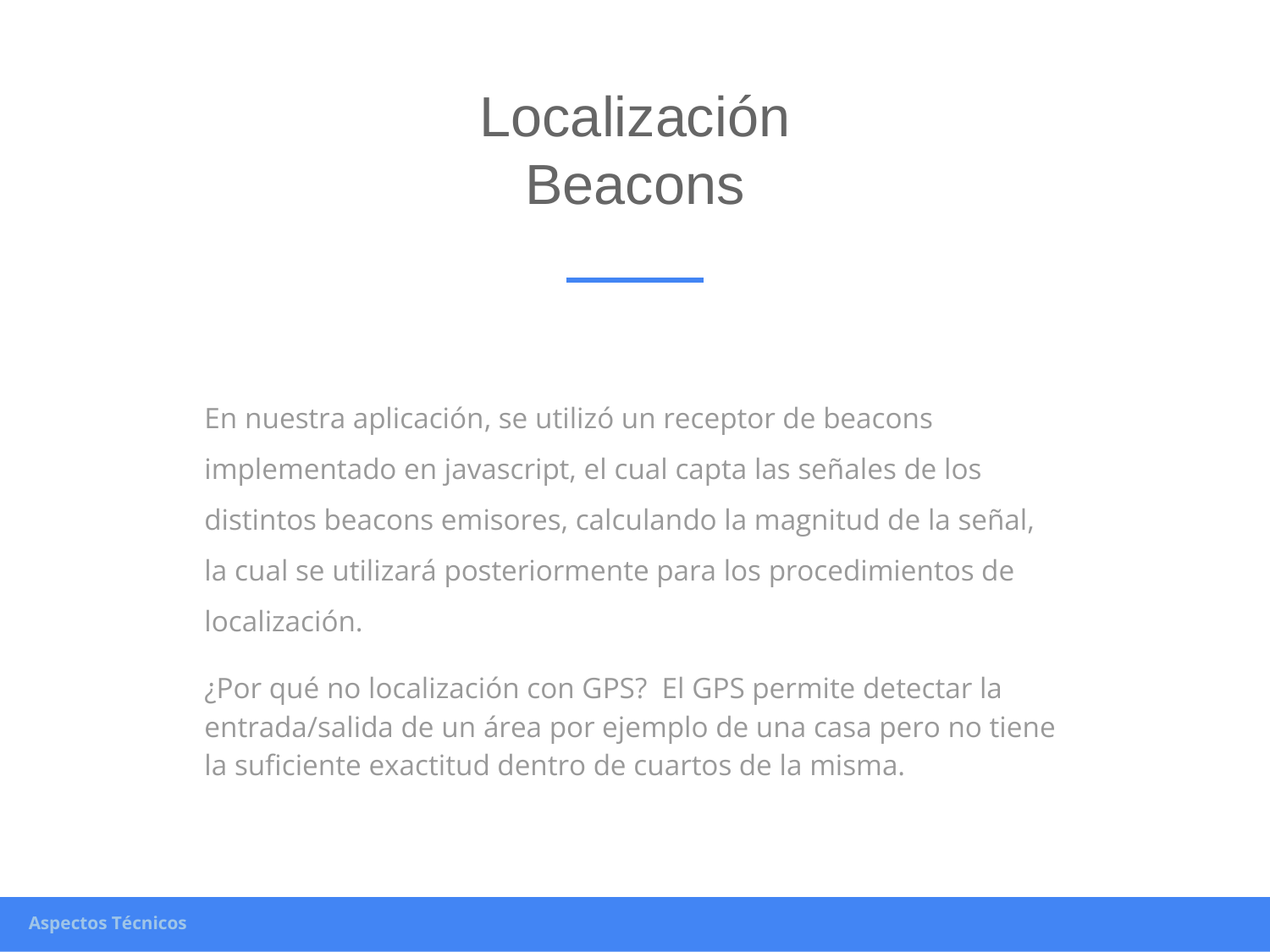

# Localización Beacons
En nuestra aplicación, se utilizó un receptor de beacons implementado en javascript, el cual capta las señales de los distintos beacons emisores, calculando la magnitud de la señal, la cual se utilizará posteriormente para los procedimientos de localización.
¿Por qué no localización con GPS?  El GPS permite detectar la entrada/salida de un área por ejemplo de una casa pero no tiene la suficiente exactitud dentro de cuartos de la misma.

Aspectos Técnicos